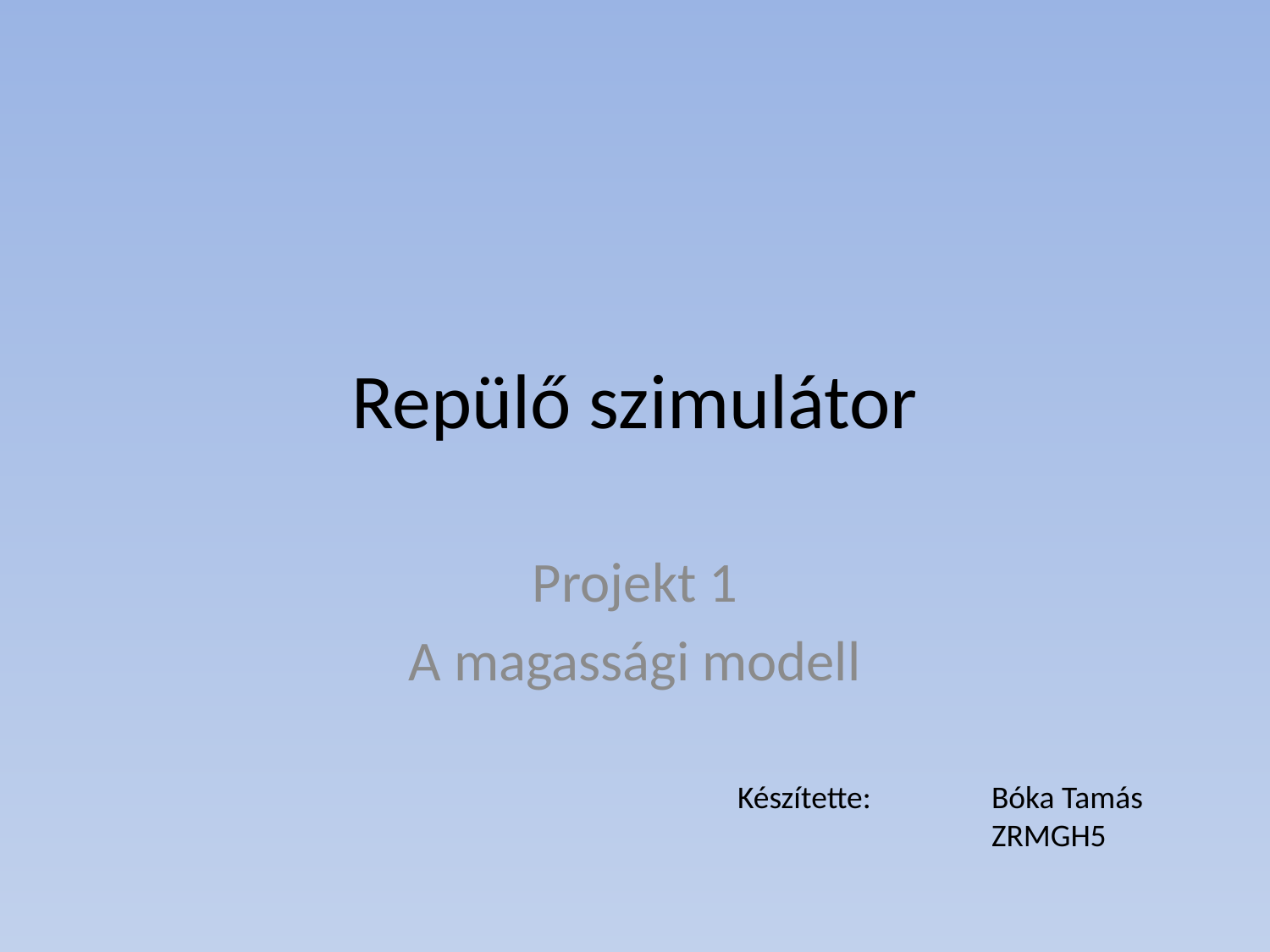

# Repülő szimulátor
Projekt 1
A magassági modell
Készítette:	Bóka Tamás
		ZRMGH5